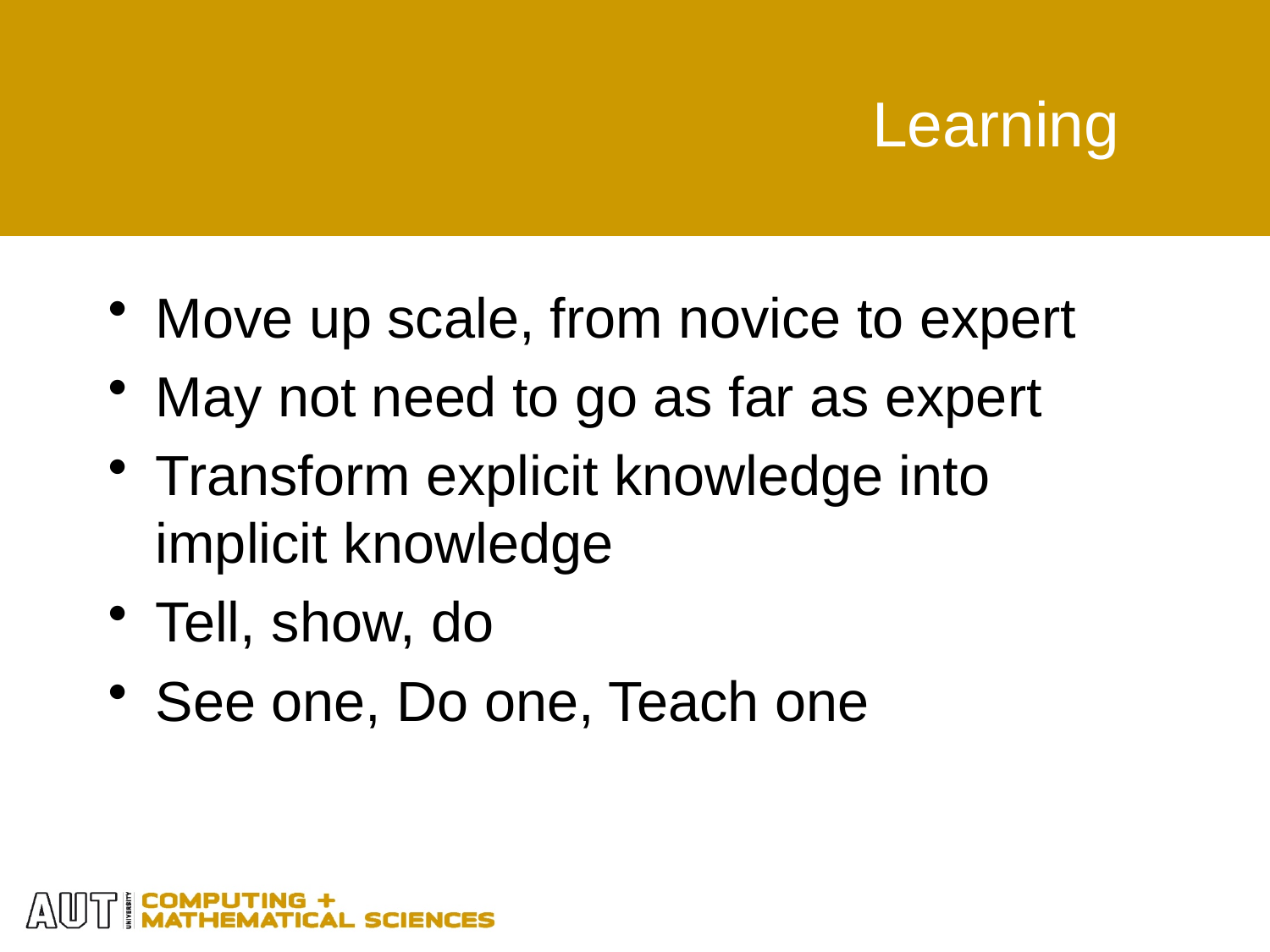

# Learning
Move up scale, from novice to expert
May not need to go as far as expert
Transform explicit knowledge into implicit knowledge
Tell, show, do
See one, Do one, Teach one